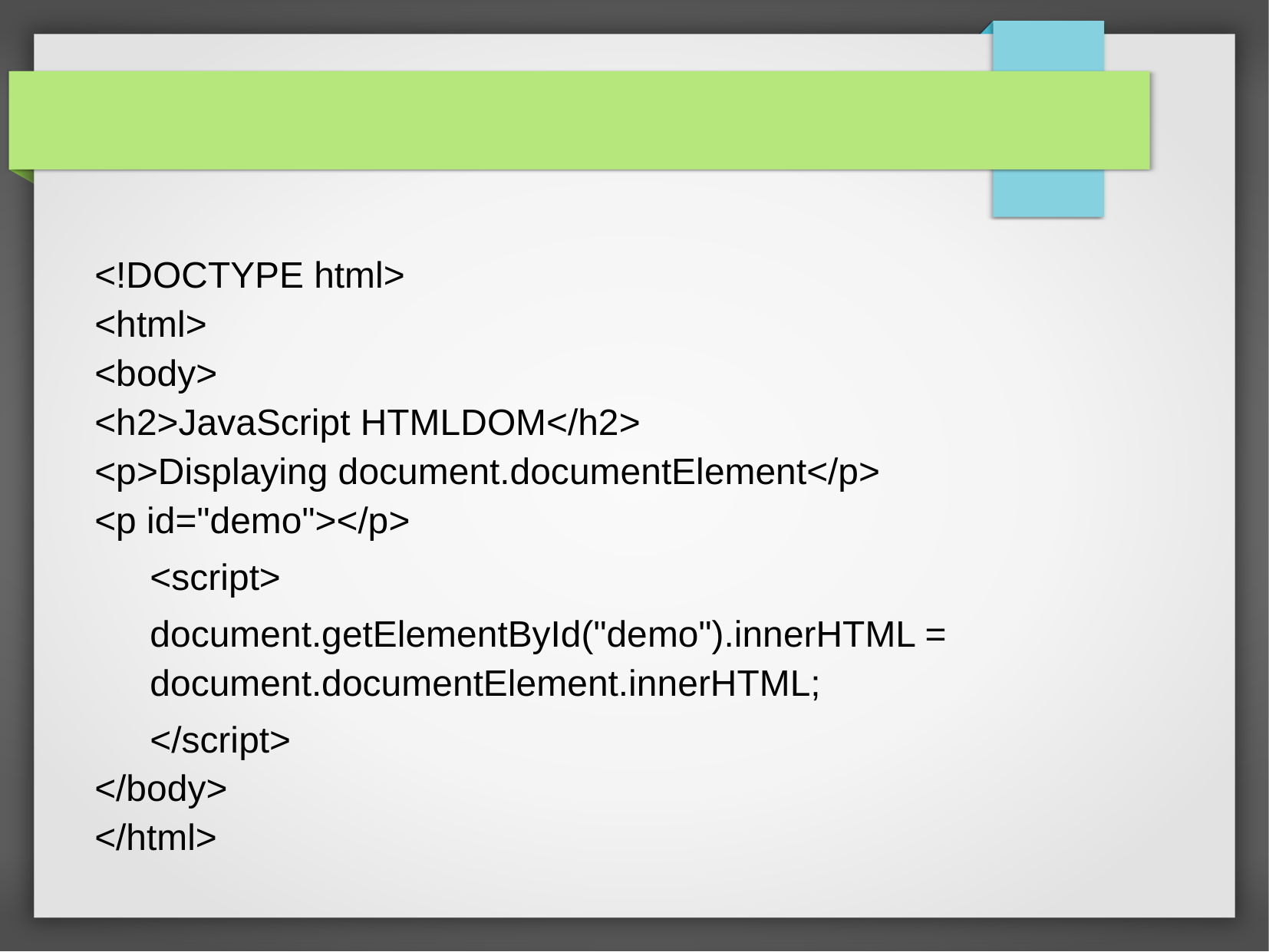

#
<!DOCTYPE html>
<html>
<body>
<h2>JavaScript HTMLDOM</h2>
<p>Displaying document.documentElement</p>
<p id="demo"></p>
<script>
document.getElementById("demo").innerHTML = document.documentElement.innerHTML;
</script>
</body>
</html>